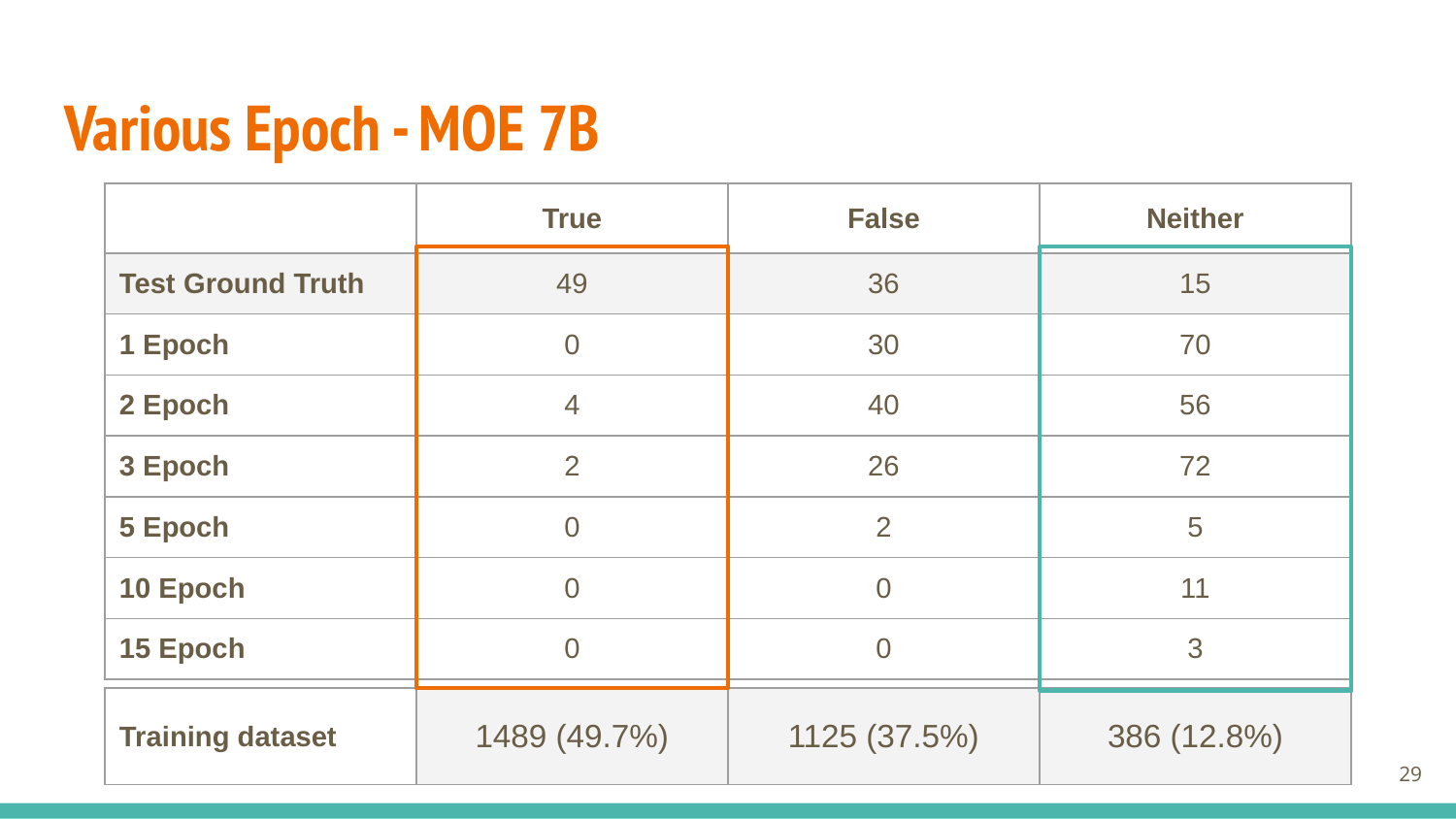

# Various Epoch - MOE 7B
|  | True | False | Neither |
| --- | --- | --- | --- |
| Test Ground Truth | 49 | 36 | 15 |
| 1 Epoch | 0 | 30 | 70 |
| 2 Epoch | 4 | 40 | 56 |
| 3 Epoch | 2 | 26 | 72 |
| 5 Epoch | 0 | 2 | 5 |
| 10 Epoch | 0 | 0 | 11 |
| 15 Epoch | 0 | 0 | 3 |

| Training dataset | 1489 (49.7%) | 1125 (37.5%) | 386 (12.8%) |
| --- | --- | --- | --- |
29